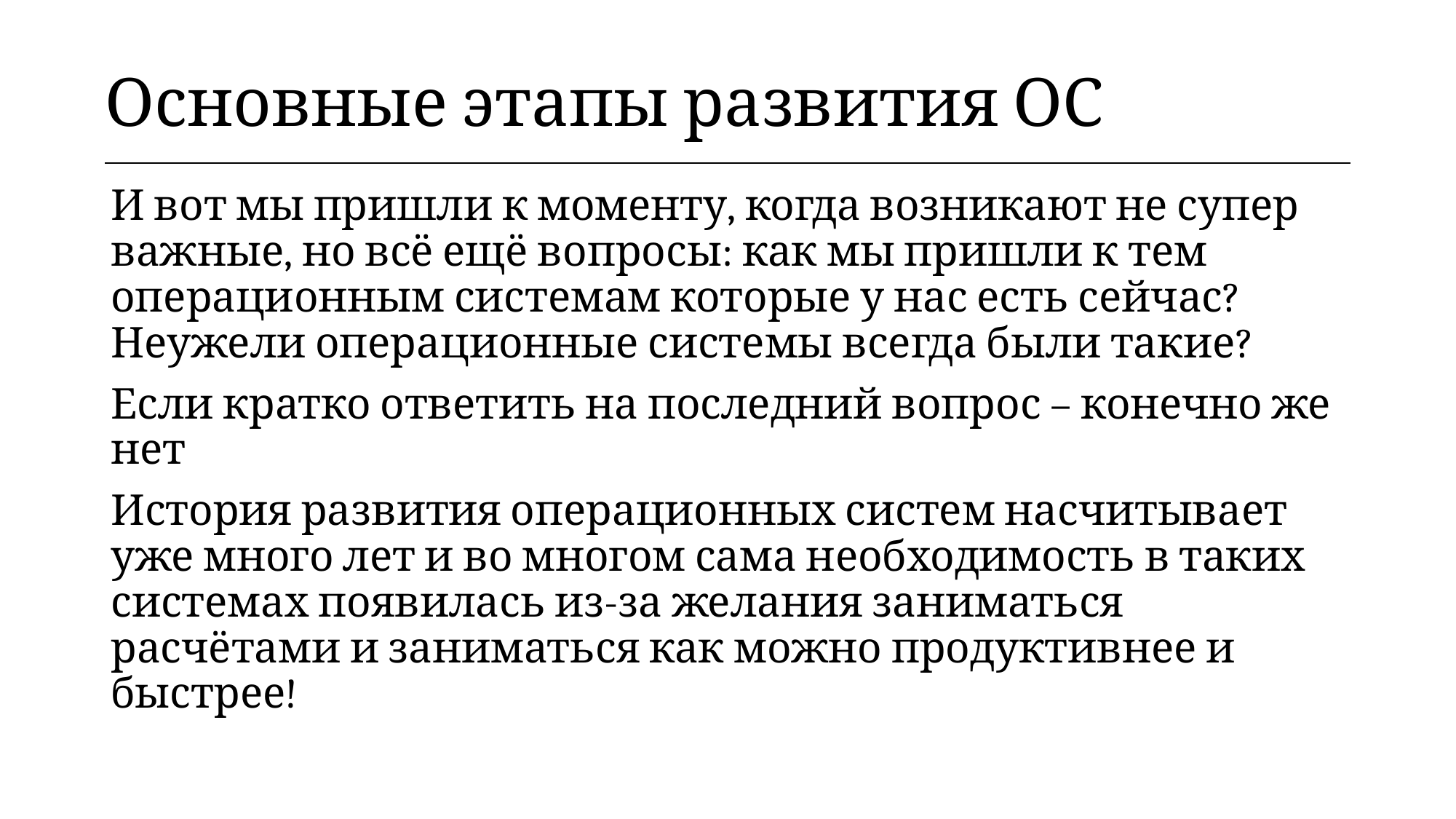

| Основные этапы развития ОС |
| --- |
И вот мы пришли к моменту, когда возникают не супер важные, но всё ещё вопросы: как мы пришли к тем операционным системам которые у нас есть сейчас? Неужели операционные системы всегда были такие?
Если кратко ответить на последний вопрос – конечно же нет
История развития операционных систем насчитывает уже много лет и во многом сама необходимость в таких системах появилась из-за желания заниматься расчётами и заниматься как можно продуктивнее и быстрее!